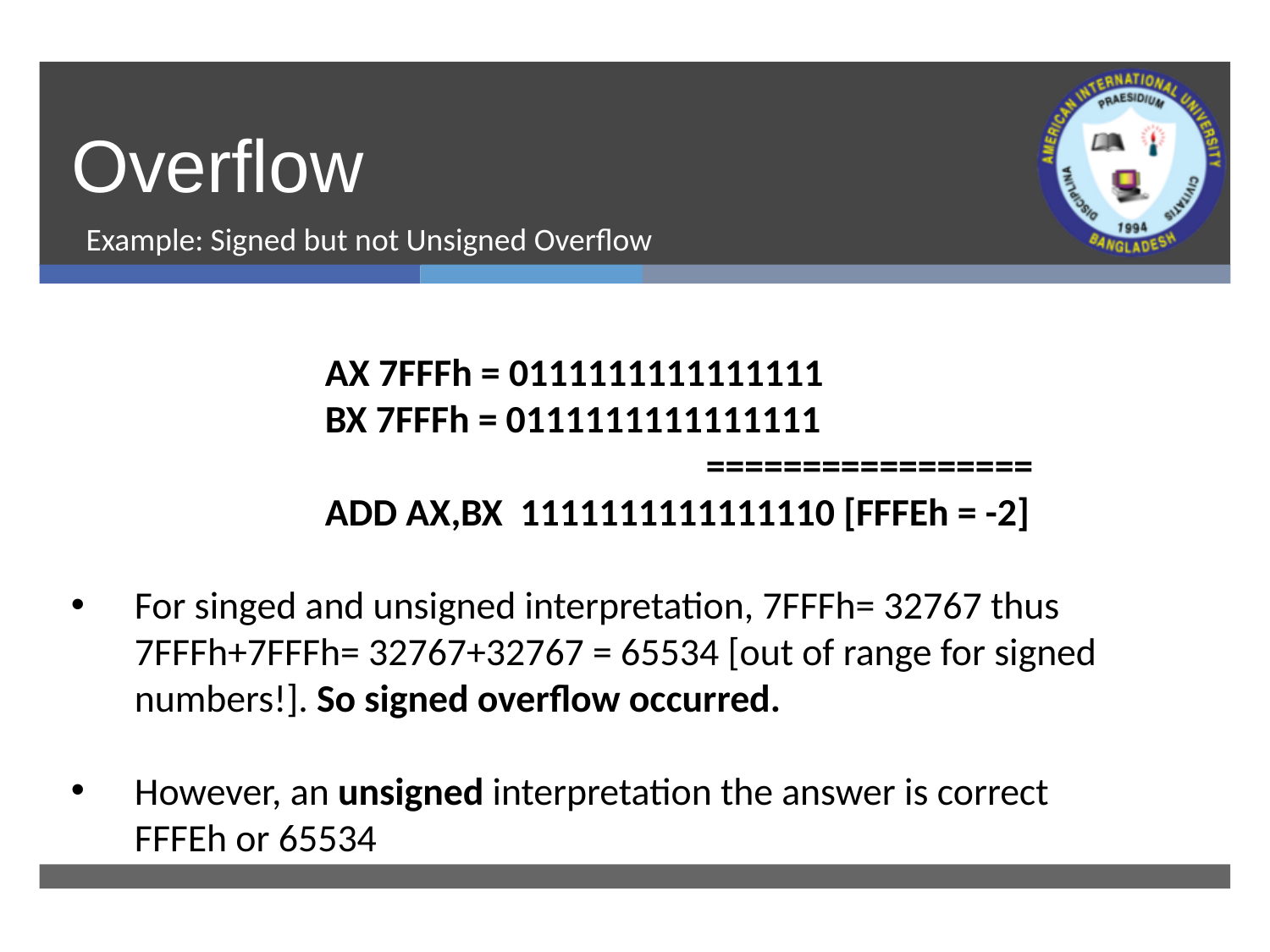

# Overflow
 Example: Signed but not Unsigned Overflow
AX 7FFFh = 0111111111111111
BX 7FFFh = 0111111111111111
			=================
ADD AX,BX  1111111111111110 [FFFEh = -2]

For singed and unsigned interpretation, 7FFFh= 32767 thus 7FFFh+7FFFh= 32767+32767 = 65534 [out of range for signed numbers!]. So signed overflow occurred.

However, an unsigned interpretation the answer is correct FFFEh or 65534